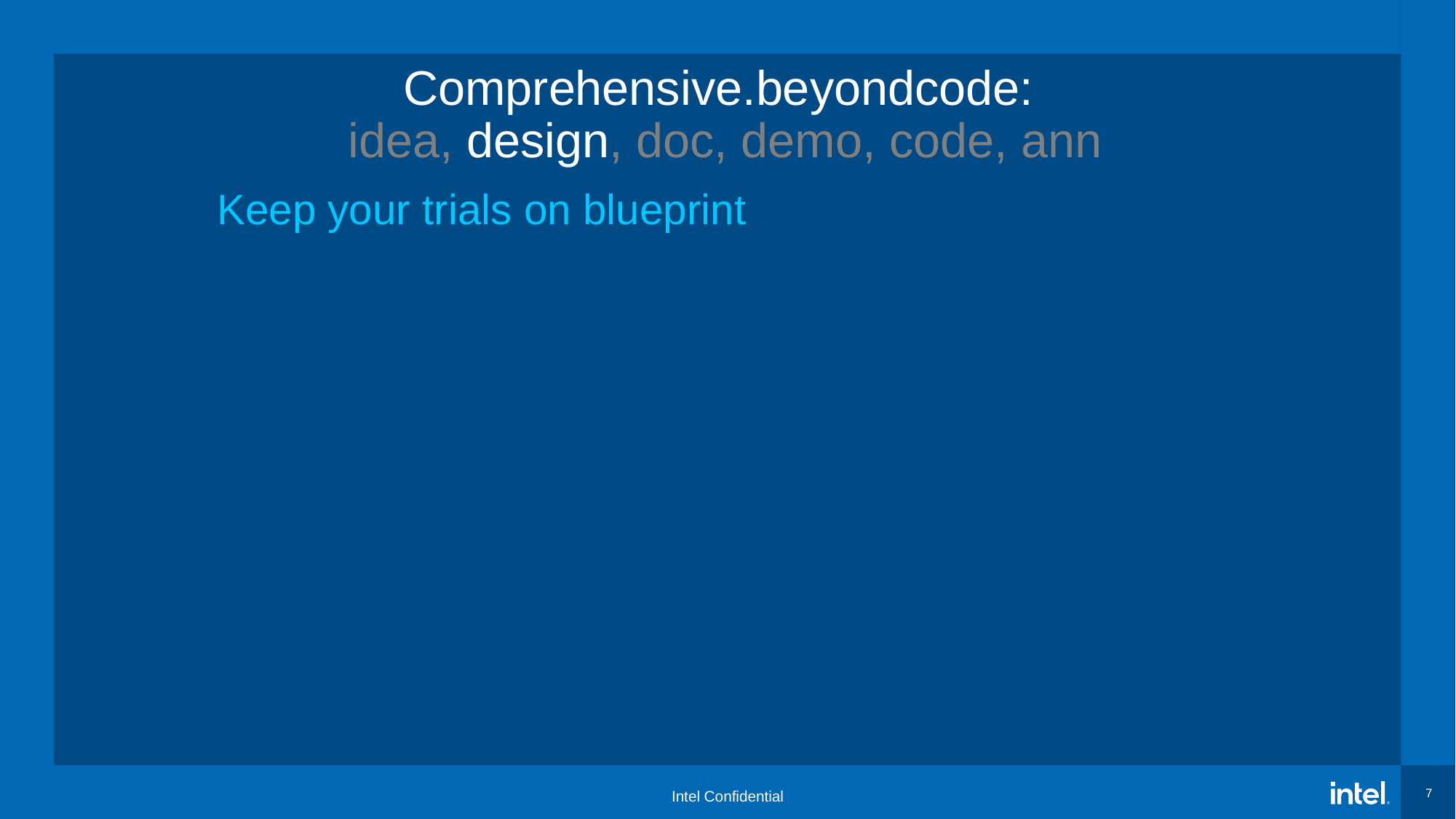

# Comprehensive.beyondcode: idea, design, doc, demo, code, ann
Keep your trials on blueprint